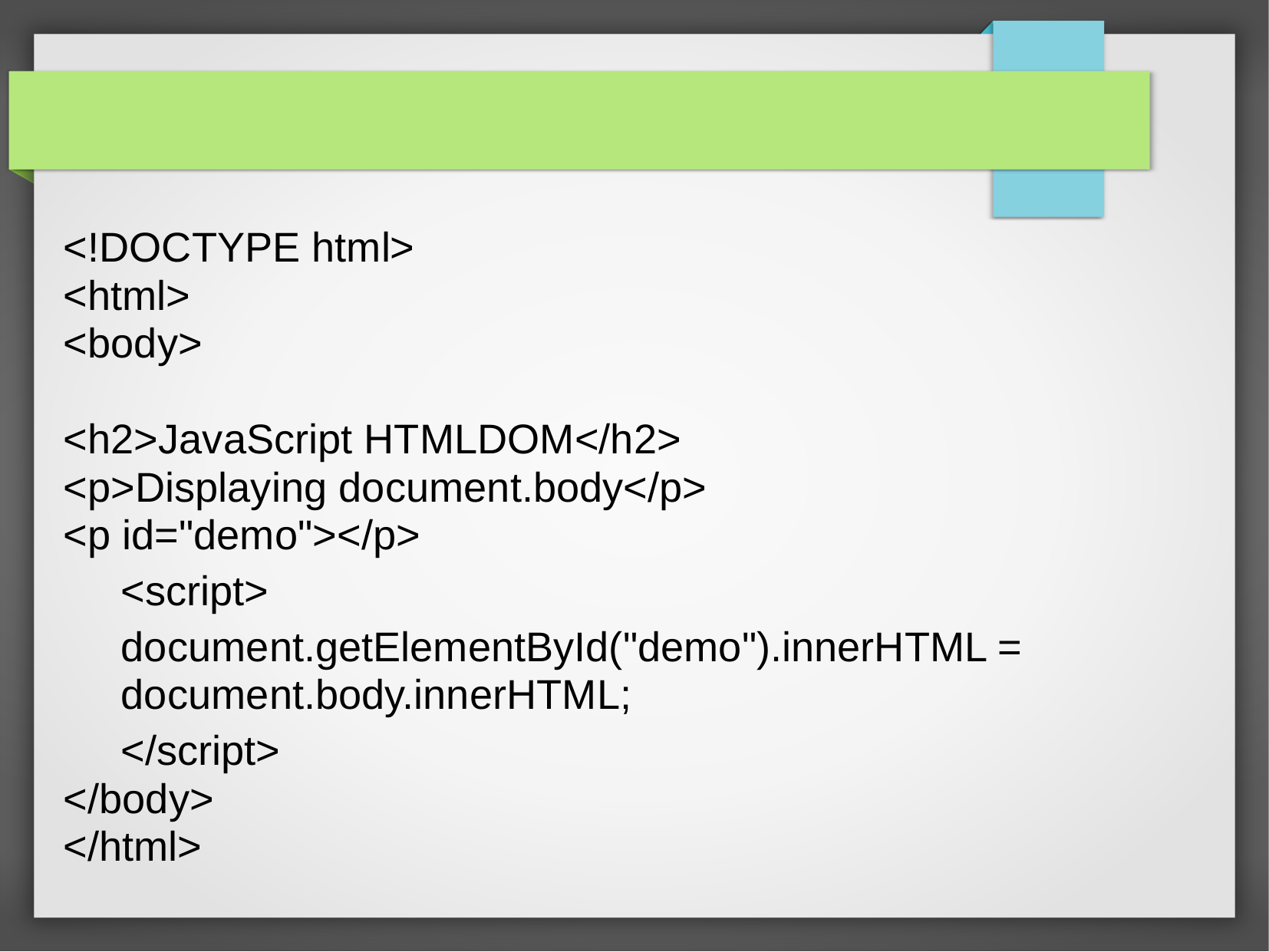

#
<!DOCTYPE html>
<html>
<body>

<h2>JavaScript HTMLDOM</h2>
<p>Displaying document.body</p>
<p id="demo"></p>
<script>
document.getElementById("demo").innerHTML = document.body.innerHTML;
</script>
</body>
</html>